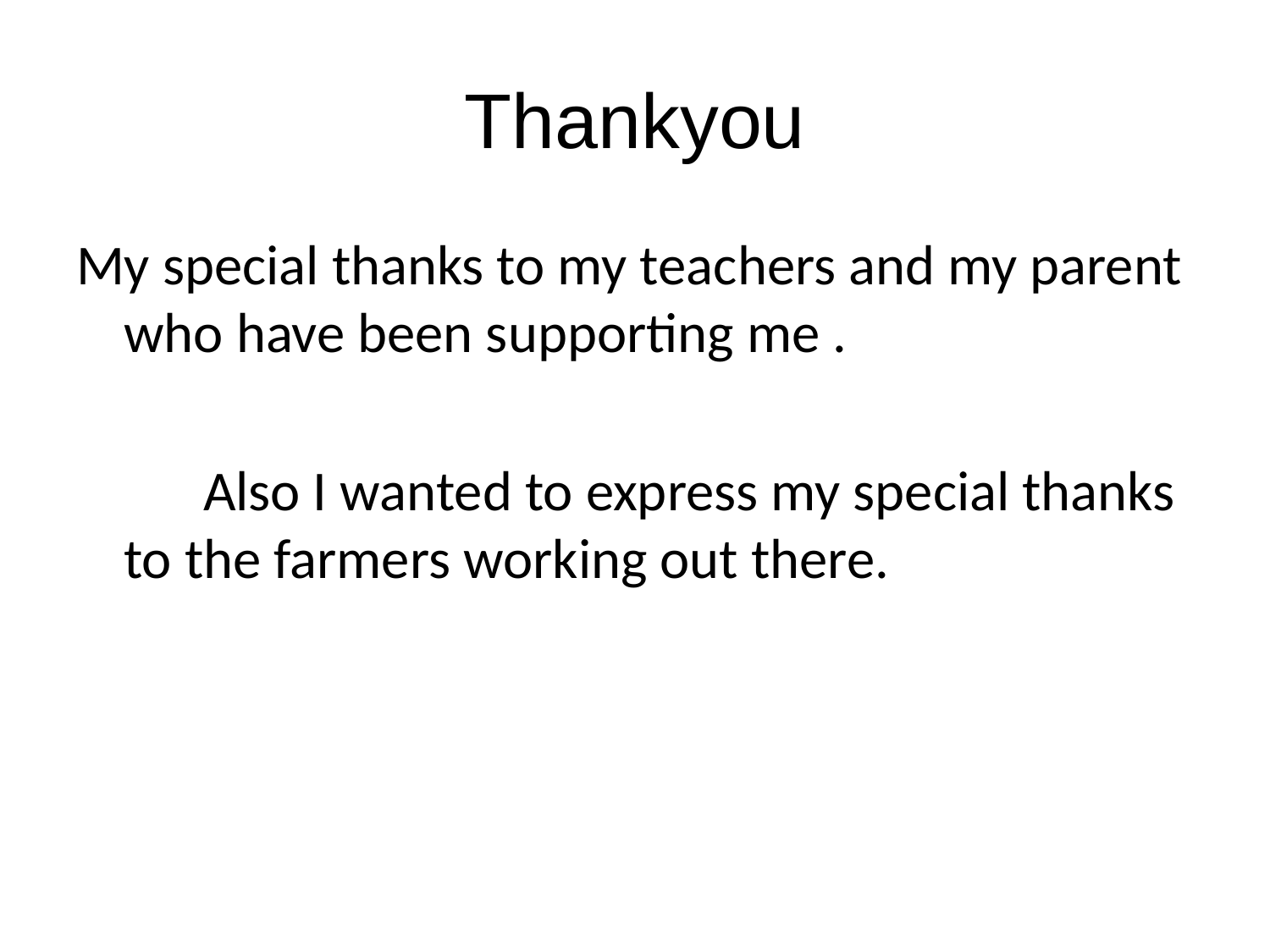

# Thankyou
My special thanks to my teachers and my parent who have been supporting me .

          Also I wanted to express my special thanks to the farmers working out there.